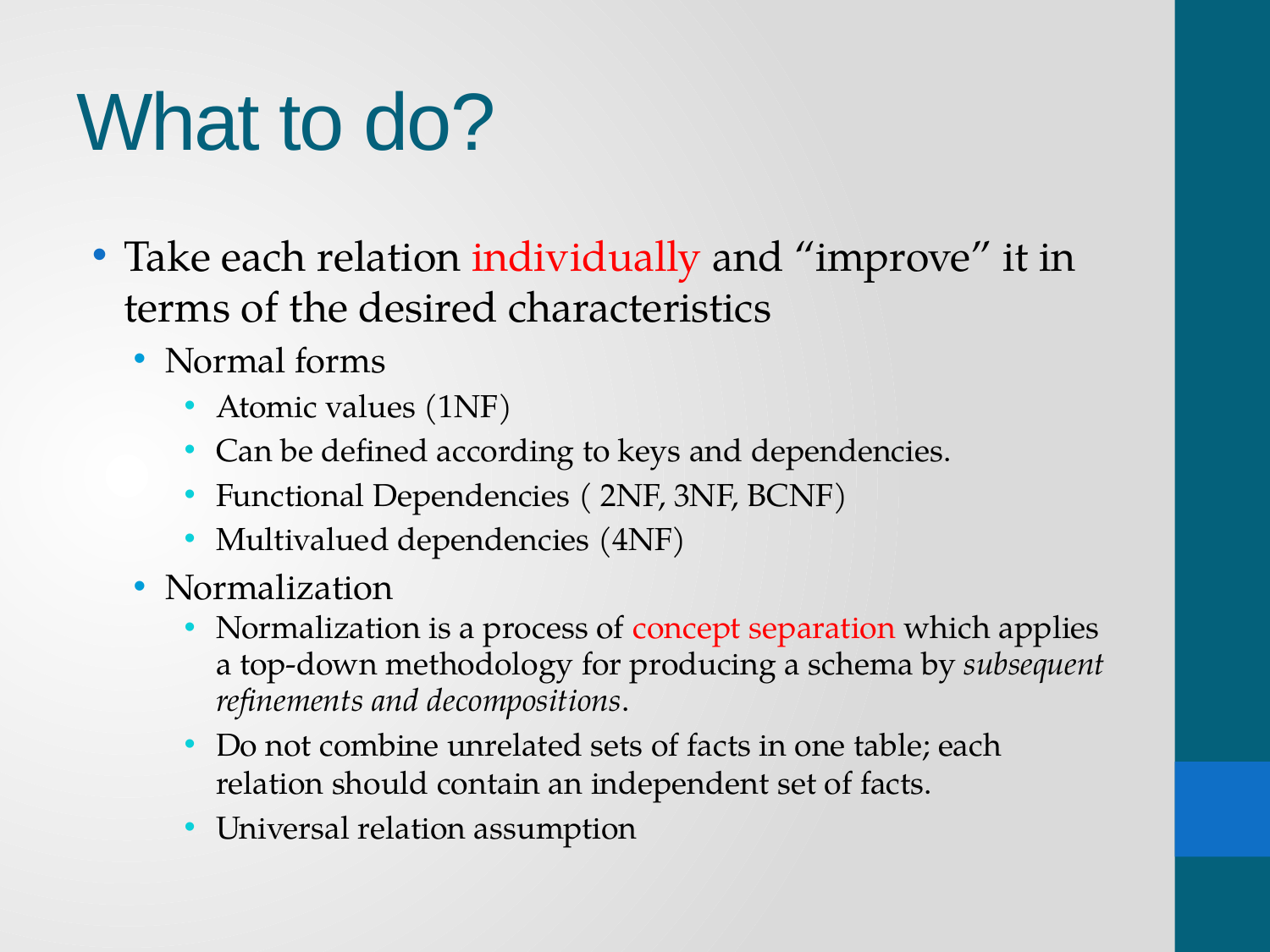

# What to do?
Take each relation individually and “improve” it in terms of the desired characteristics
Normal forms
Atomic values (1NF)
Can be defined according to keys and dependencies.
Functional Dependencies ( 2NF, 3NF, BCNF)
Multivalued dependencies (4NF)
Normalization
Normalization is a process of concept separation which applies a top-down methodology for producing a schema by subsequent refinements and decompositions.
Do not combine unrelated sets of facts in one table; each relation should contain an independent set of facts.
Universal relation assumption